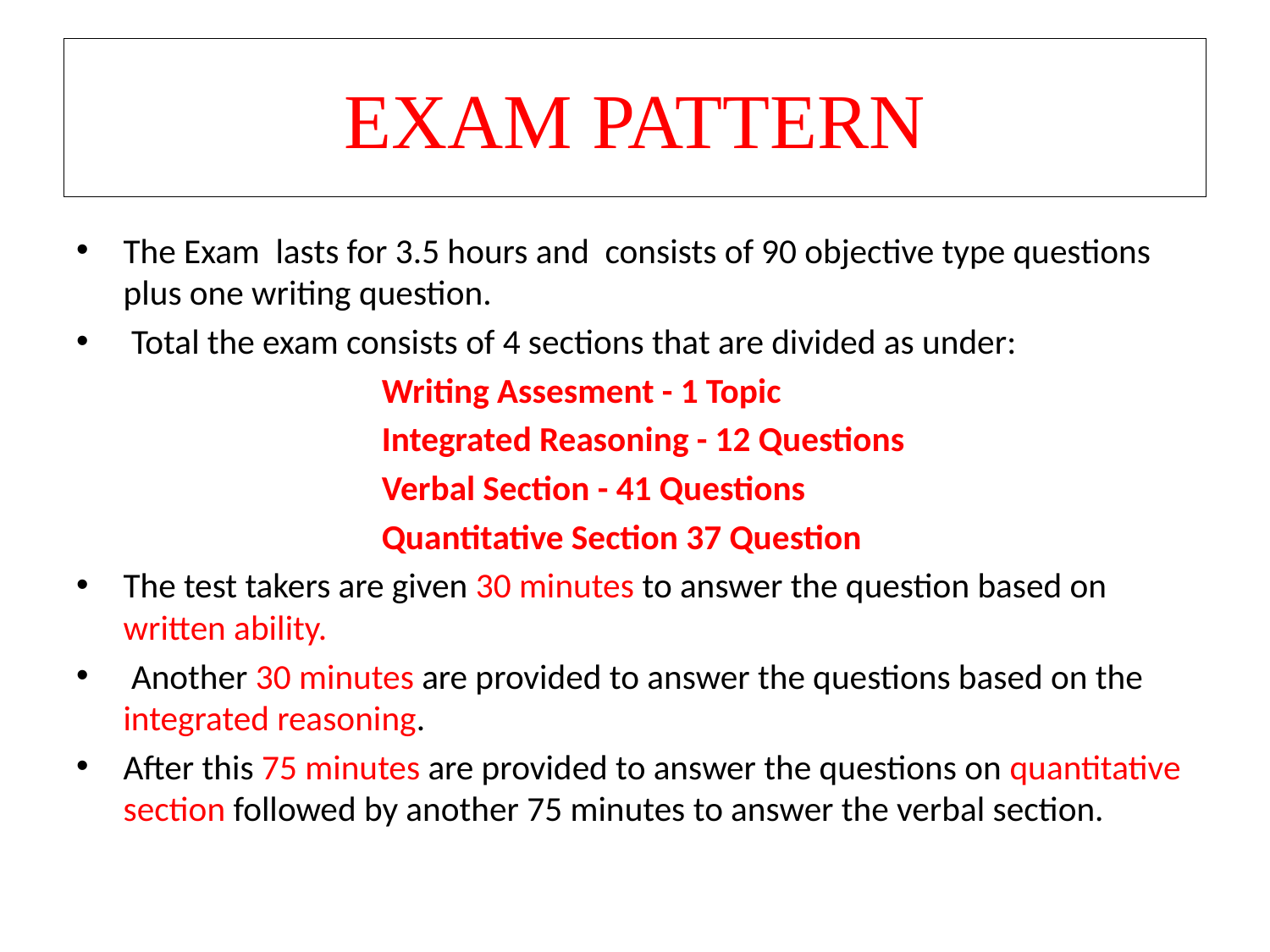

# EXAM PATTERN
The Exam  lasts for 3.5 hours and  consists of 90 objective type questions plus one writing question.
 Total the exam consists of 4 sections that are divided as under:
                                       Writing Assesment - 1 Topic
                                       Integrated Reasoning - 12 Questions
                                       Verbal Section - 41 Questions
                                       Quantitative Section 37 Question
The test takers are given 30 minutes to answer the question based on written ability.
 Another 30 minutes are provided to answer the questions based on the integrated reasoning.
After this 75 minutes are provided to answer the questions on quantitative section followed by another 75 minutes to answer the verbal section.